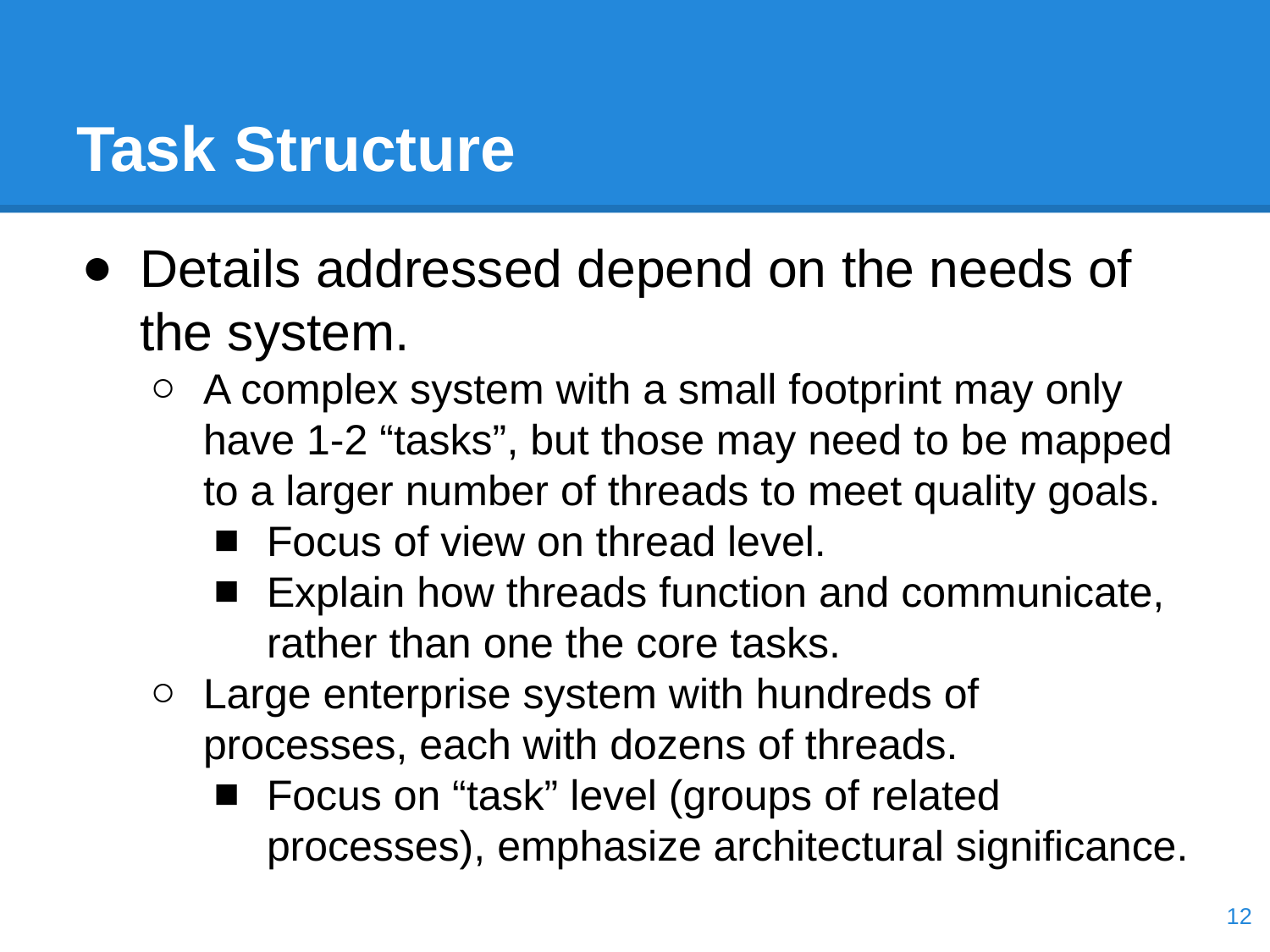

# Task Structure
Details addressed depend on the needs of the system.
A complex system with a small footprint may only have 1-2 “tasks”, but those may need to be mapped to a larger number of threads to meet quality goals.
Focus of view on thread level.
Explain how threads function and communicate, rather than one the core tasks.
Large enterprise system with hundreds of processes, each with dozens of threads.
Focus on “task” level (groups of related processes), emphasize architectural significance.
12